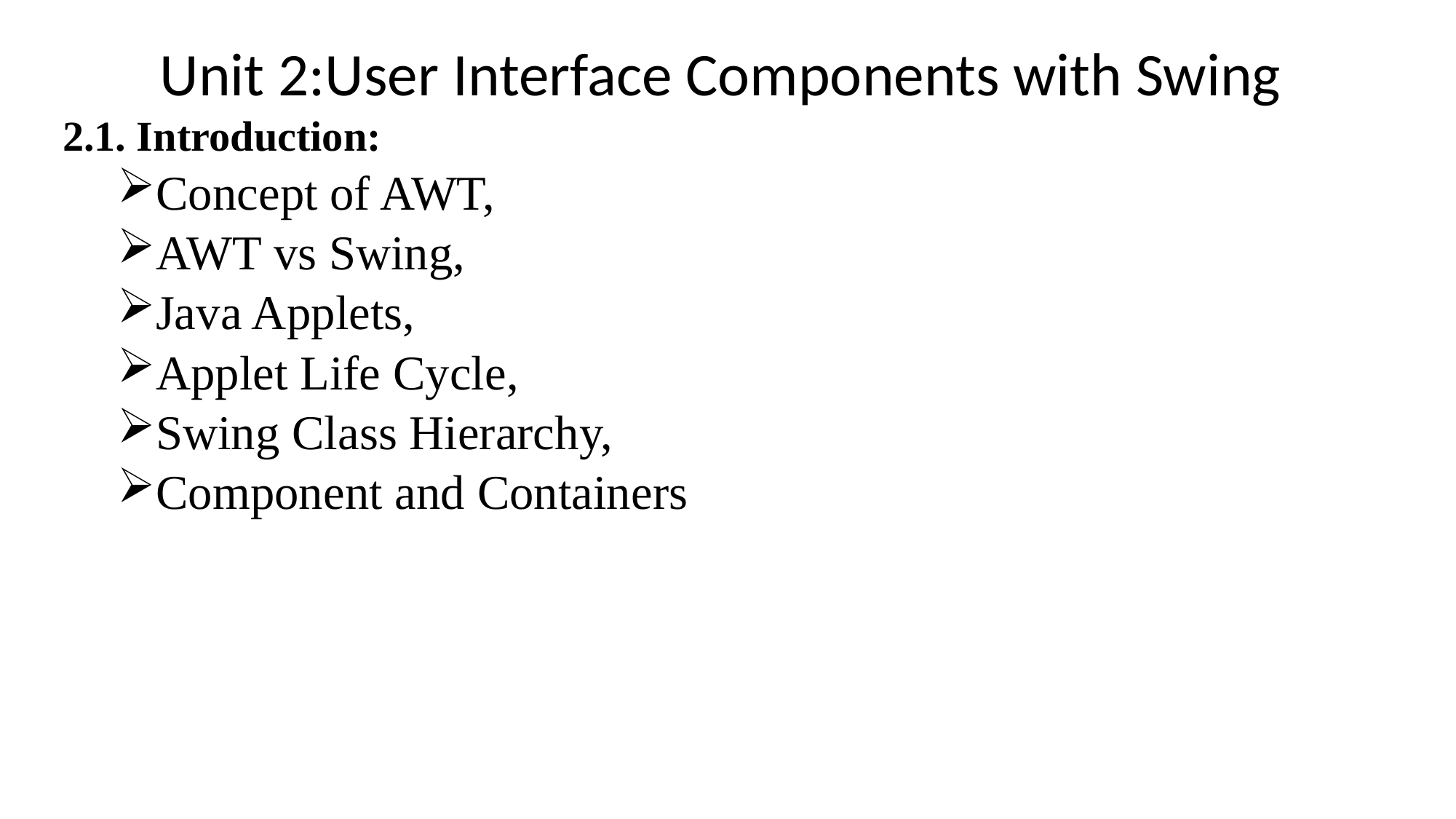

# Unit 2:User Interface Components with Swing
2.1. Introduction:
Concept of AWT,
AWT vs Swing,
Java Applets,
Applet Life Cycle,
Swing Class Hierarchy,
Component and Containers